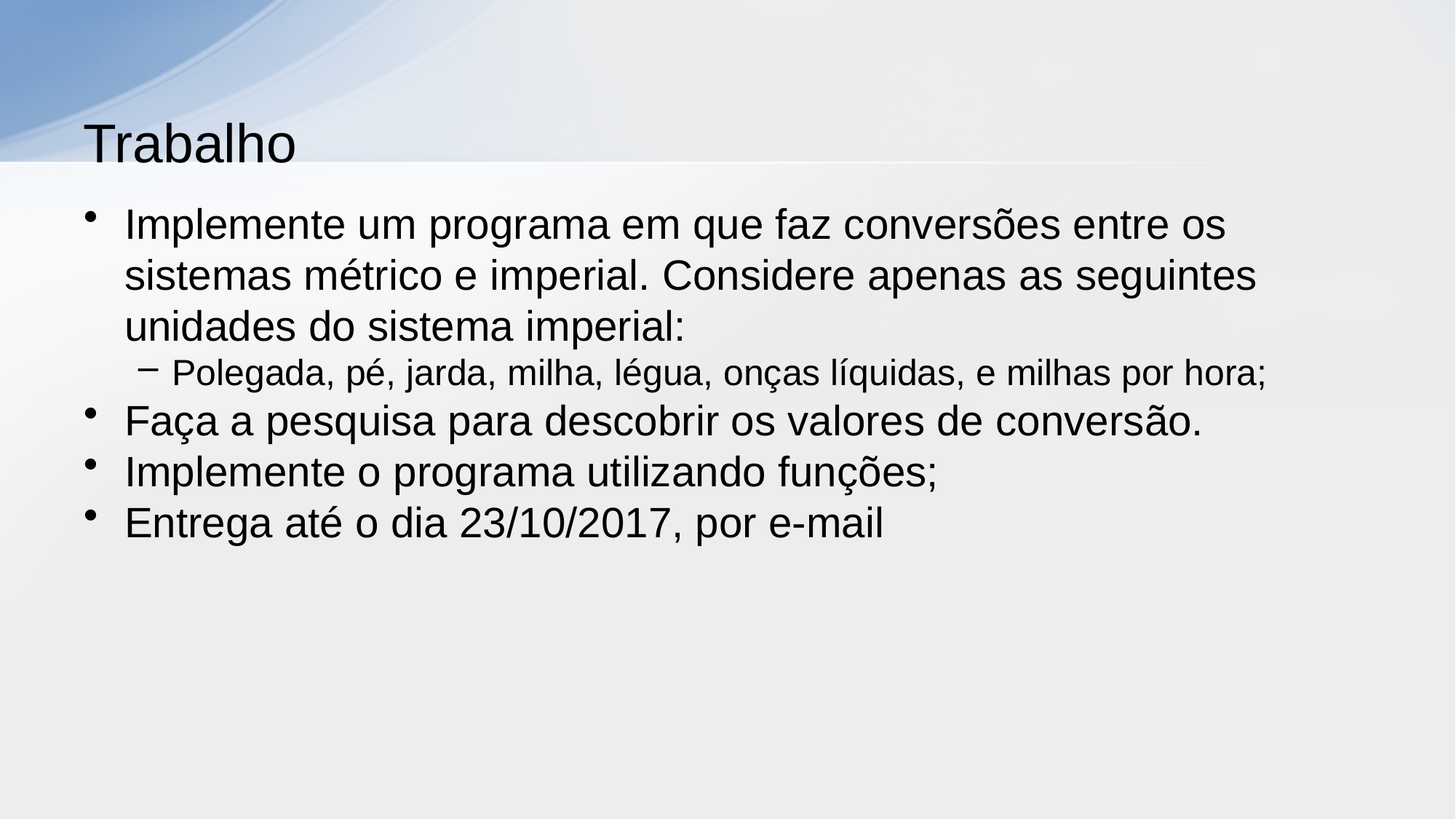

# Trabalho
Implemente um programa em que faz conversões entre os sistemas métrico e imperial. Considere apenas as seguintes unidades do sistema imperial:
Polegada, pé, jarda, milha, légua, onças líquidas, e milhas por hora;
Faça a pesquisa para descobrir os valores de conversão.
Implemente o programa utilizando funções;
Entrega até o dia 23/10/2017, por e-mail